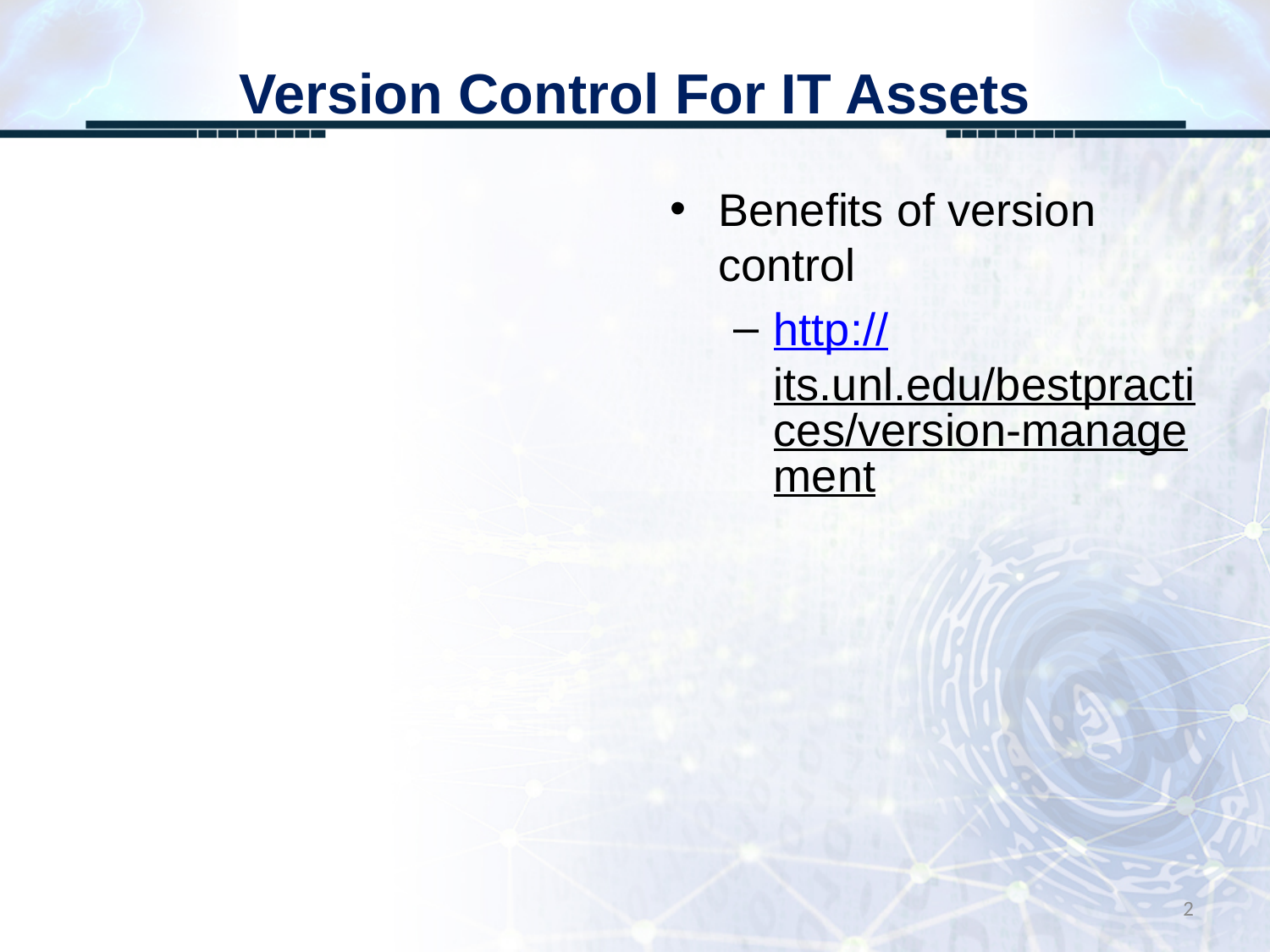

# Version Control For IT Assets
Benefits of version control
http://its.unl.edu/bestpractices/version-management
2